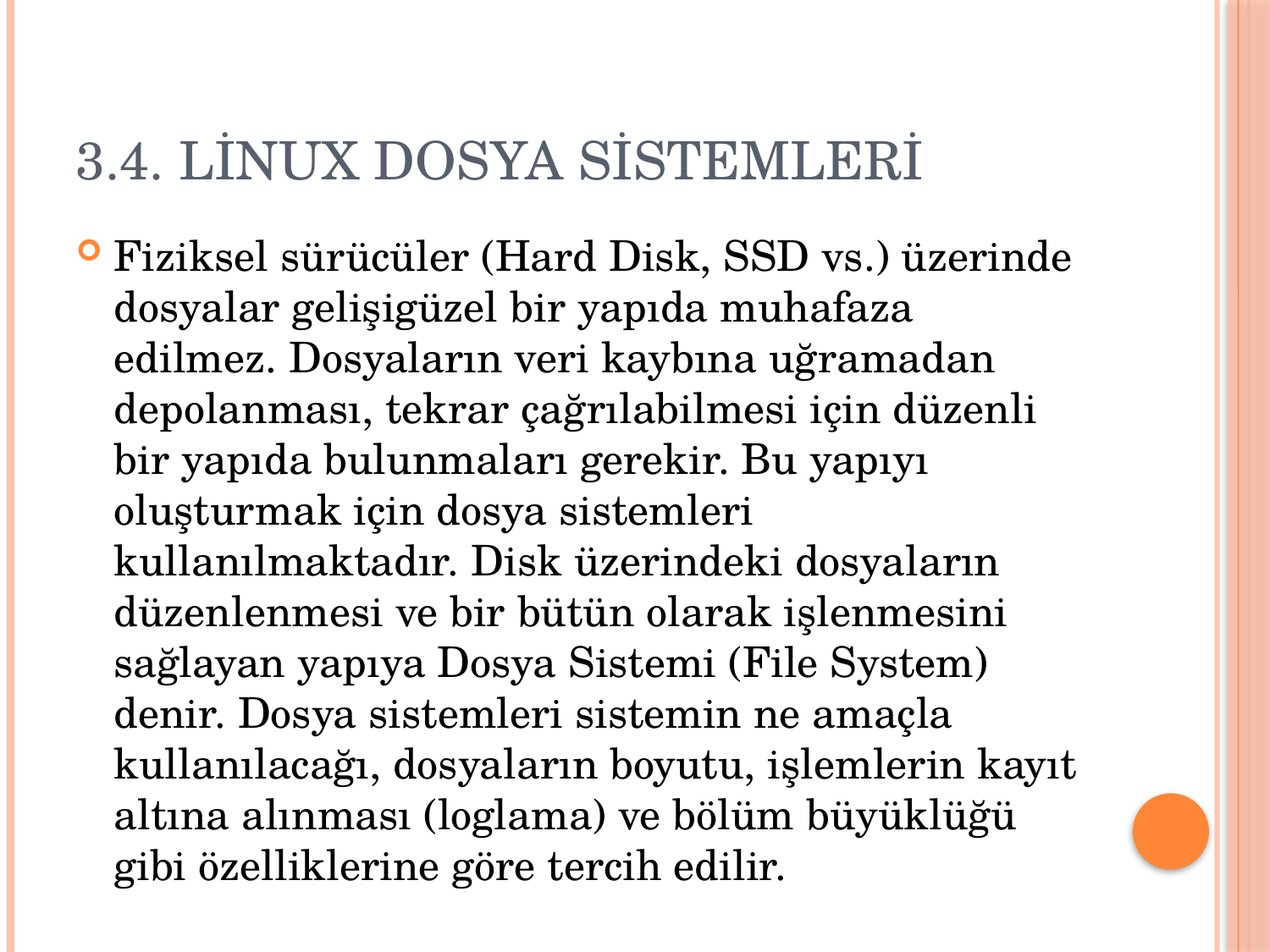

# 3.4. Linux Dosya Sistemleri
Fiziksel sürücüler (Hard Disk, SSD vs.) üzerinde dosyalar gelişigüzel bir yapıda muhafaza edilmez. Dosyaların veri kaybına uğramadan depolanması, tekrar çağrılabilmesi için düzenli bir yapıda bulunmaları gerekir. Bu yapıyı oluşturmak için dosya sistemleri kullanılmaktadır. Disk üzerindeki dosyaların düzenlenmesi ve bir bütün olarak işlenmesini sağlayan yapıya Dosya Sistemi (File System) denir. Dosya sistemleri sistemin ne amaçla kullanılacağı, dosyaların boyutu, işlemlerin kayıt altına alınması (loglama) ve bölüm büyüklüğü gibi özelliklerine göre tercih edilir.